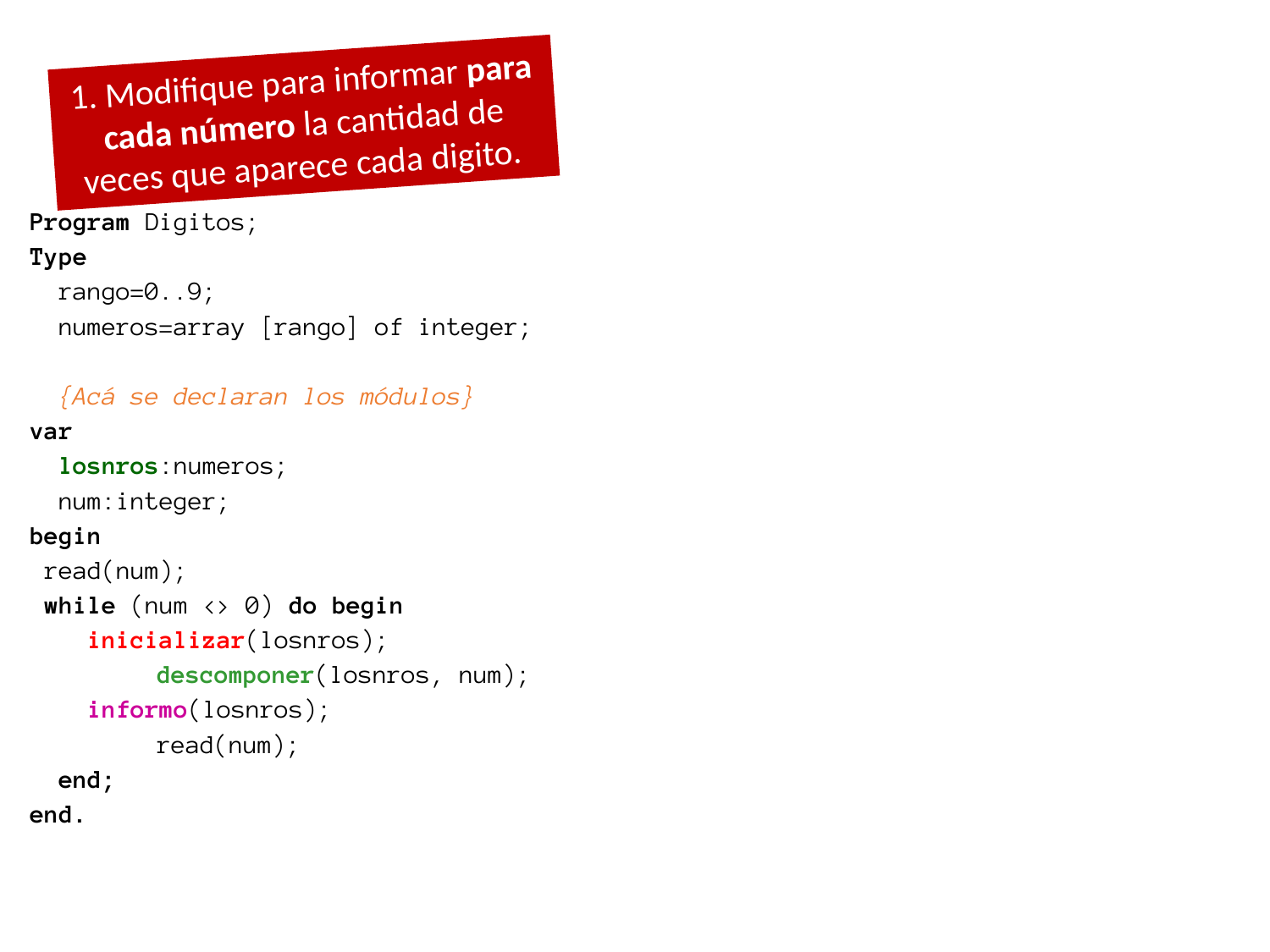

1. Modifique para informar para cada número la cantidad de veces que aparece cada digito.
Program Digitos;
Type
  rango=0..9;
  numeros=array [rango] of integer;

  {Acá se declaran los módulos}
var
  losnros:numeros;
  num:integer;
begin
 read(num);
 while (num <> 0) do begin
    inicializar(losnros);
	descomponer(losnros, num);
    informo(losnros);
	read(num);
  end;
end.
7